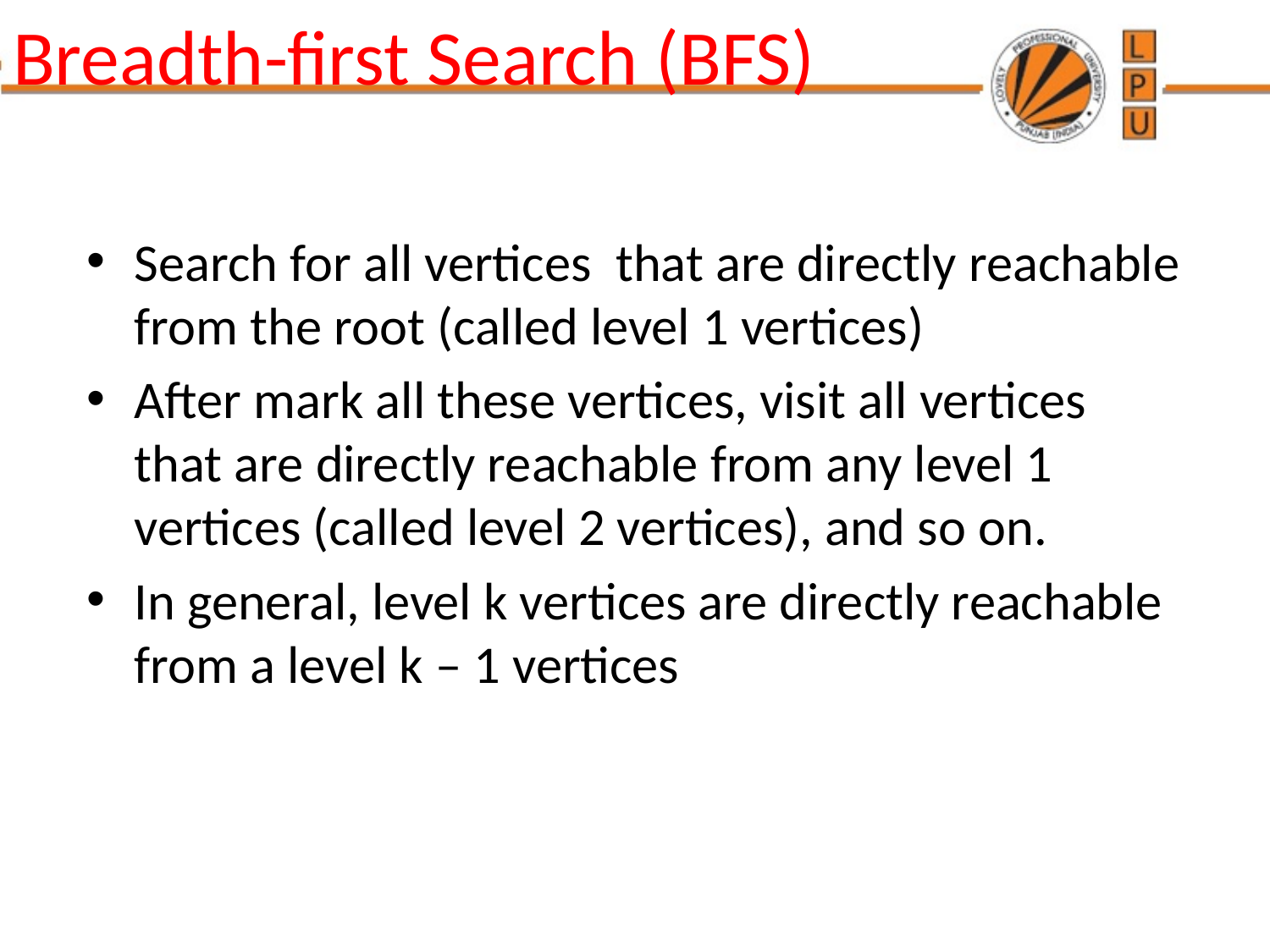

# Breadth-first Search (BFS)
Search for all vertices  that are directly reachable from the root (called level 1 vertices)
After mark all these vertices, visit all vertices that are directly reachable from any level 1 vertices (called level 2 vertices), and so on.
In general, level k vertices are directly reachable from a level k – 1 vertices